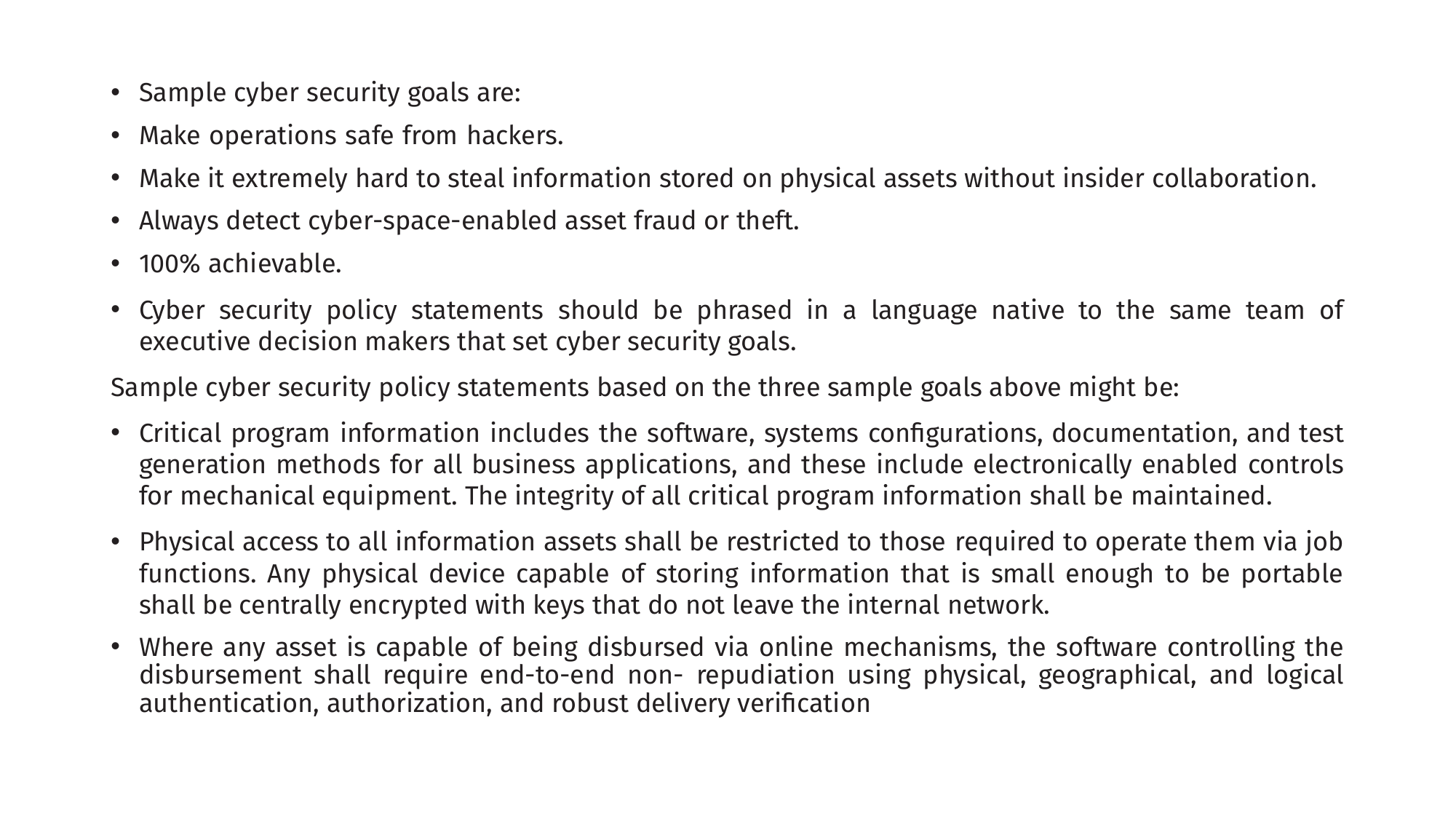

Sample cyber security goals are:
Make operations safe from hackers.
Make it extremely hard to steal information stored on physical assets without insider collaboration.
Always detect cyber-space-enabled asset fraud or theft.
100% achievable.
Cyber security policy statements should be phrased in a language native to the same team of executive decision makers that set cyber security goals.
Sample cyber security policy statements based on the three sample goals above might be:
Critical program information includes the software, systems configurations, documentation, and test generation methods for all business applications, and these include electronically enabled controls for mechanical equipment. The integrity of all critical program information shall be maintained.
Physical access to all information assets shall be restricted to those required to operate them via job functions. Any physical device capable of storing information that is small enough to be portable shall be centrally encrypted with keys that do not leave the internal network.
Where any asset is capable of being disbursed via online mechanisms, the software controlling the disbursement shall require end-to-end non- repudiation using physical, geographical, and logical authentication, authorization, and robust delivery verification